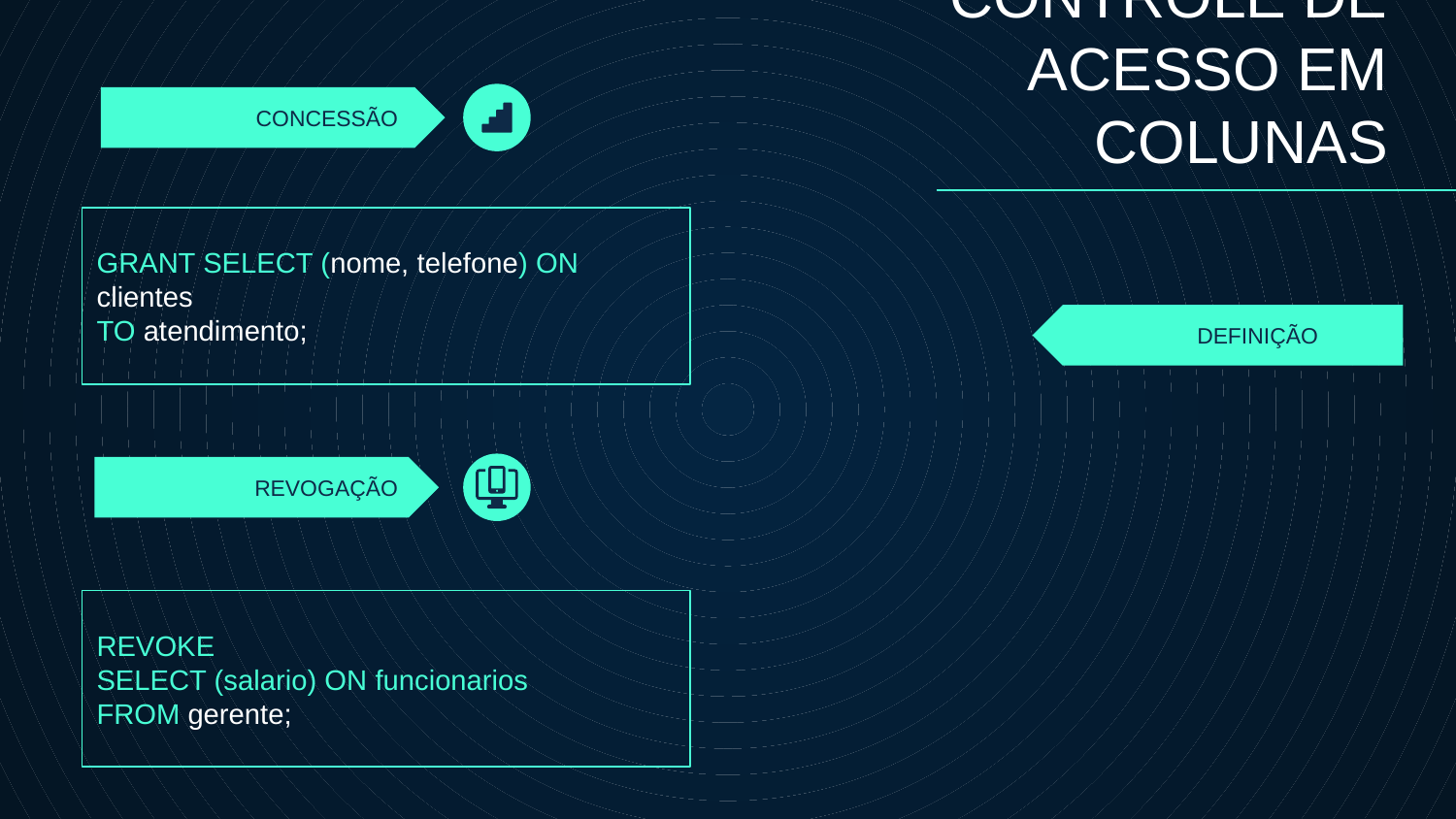

CONTROLE DE ACESSO EM COLUNAS

CONCESSÃO

GRANT SELECT (nome, telefone) ON clientes
TO atendimento;

# DEFINIÇÃO

REVOGAÇÃO

REVOKE
SELECT (salario) ON funcionarios
FROM gerente;